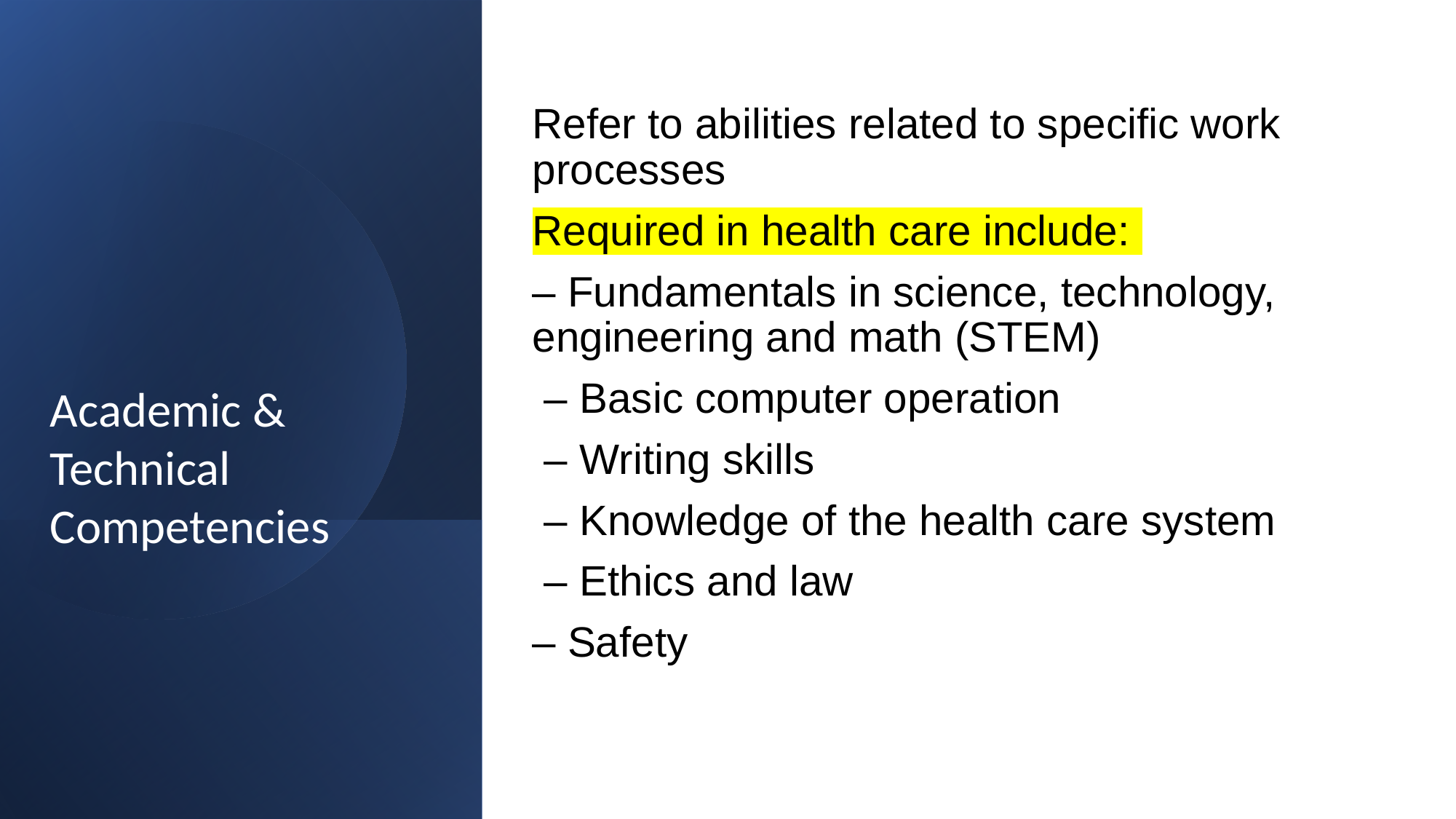

Refer to abilities related to specific work processes
Required in health care include:
– Fundamentals in science, technology, engineering and math (STEM)
 – Basic computer operation
 – Writing skills
 – Knowledge of the health care system
 – Ethics and law
– Safety

Academic & Technical Competencies

Created by Tayo Alebiosu